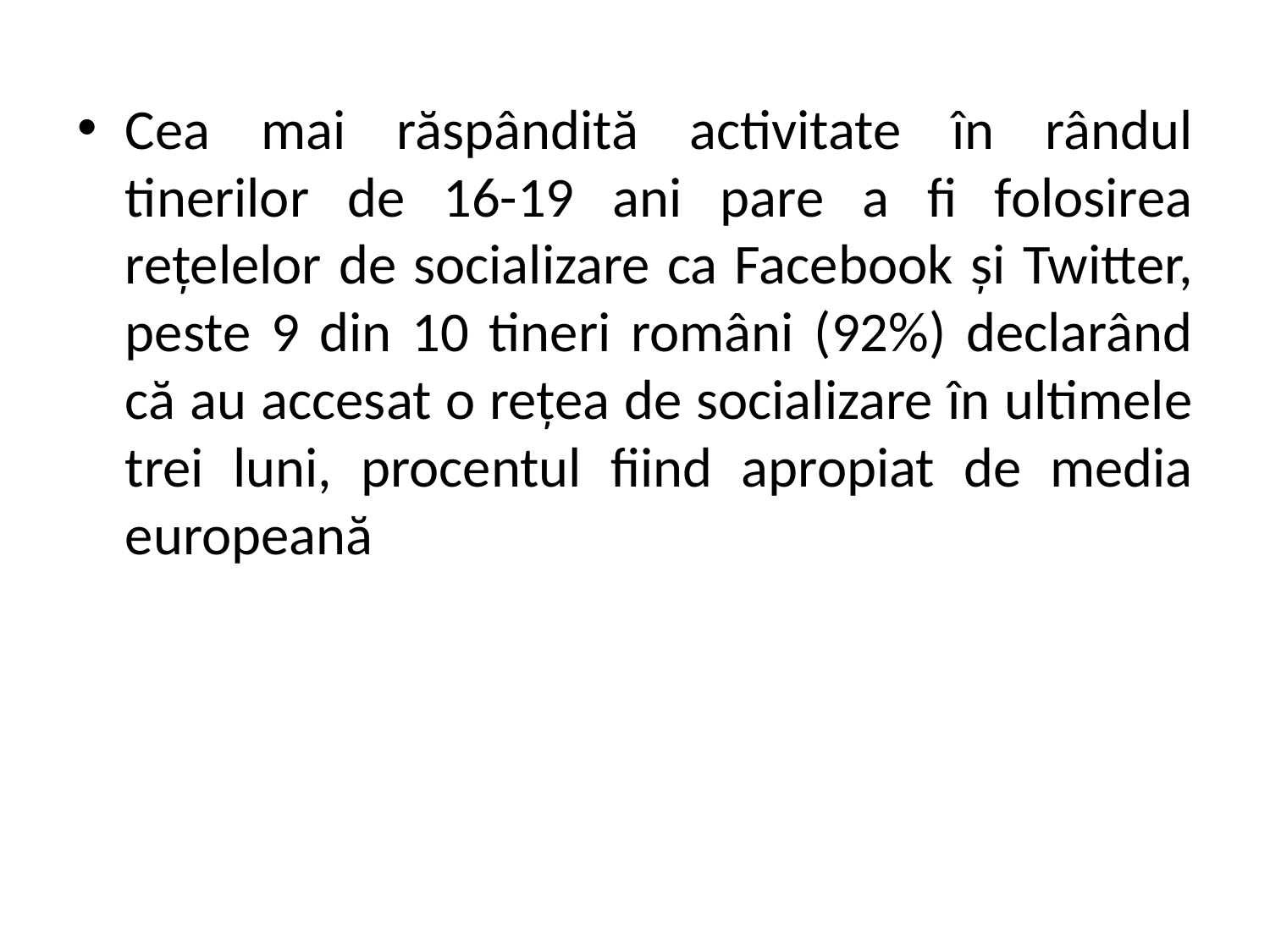

Cea mai răspândită activitate în rândul tinerilor de 16-19 ani pare a fi folosirea rețelelor de socializare ca Facebook și Twitter, peste 9 din 10 tineri români (92%) declarând că au accesat o rețea de socializare în ultimele trei luni, procentul fiind apropiat de media europeană